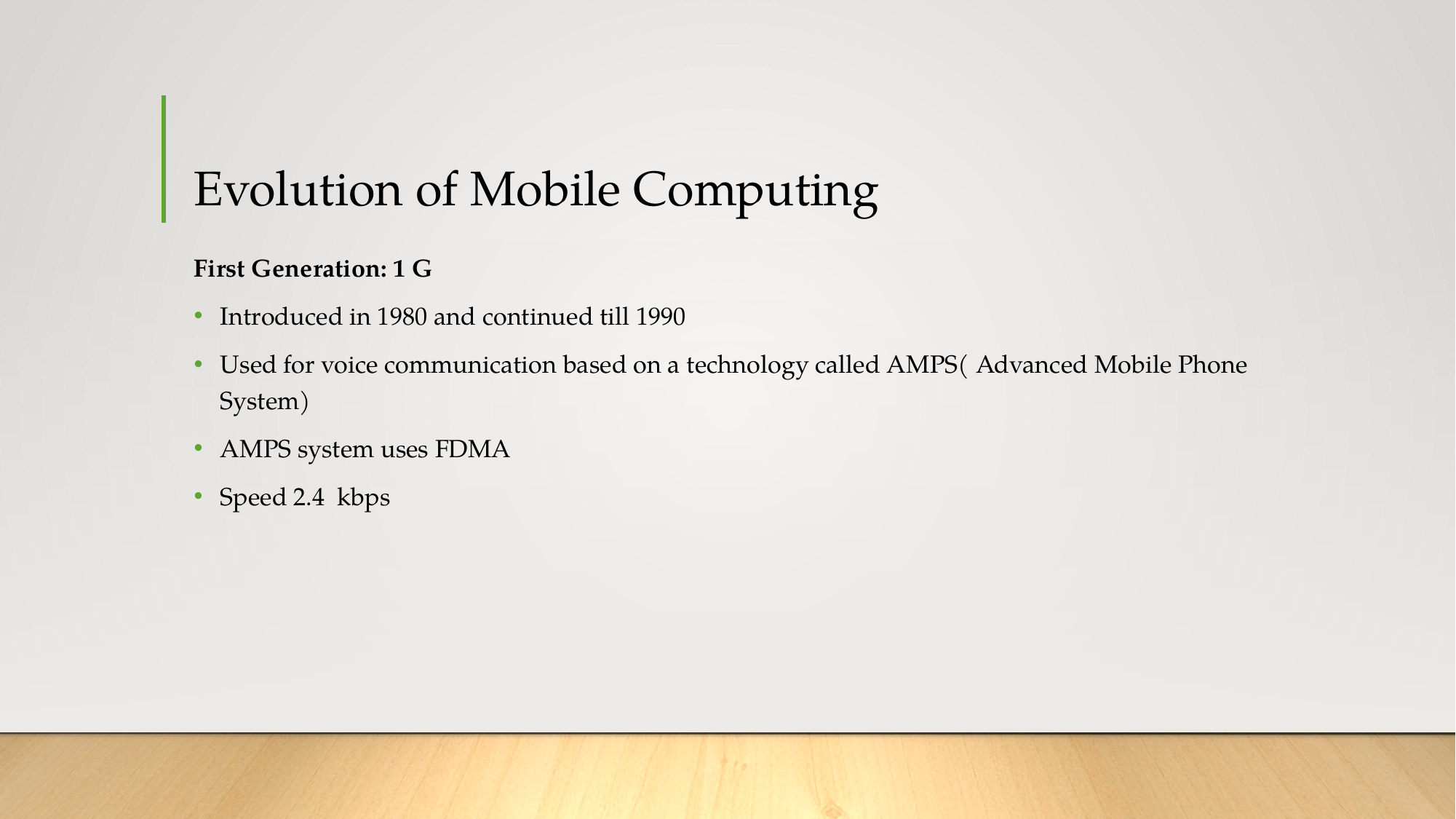

# Evolution of Mobile Computing
First Generation: 1 G
Introduced in 1980 and continued till 1990
Used for voice communication based on a technology called AMPS( Advanced Mobile Phone System)
AMPS system uses FDMA
Speed 2.4  kbps